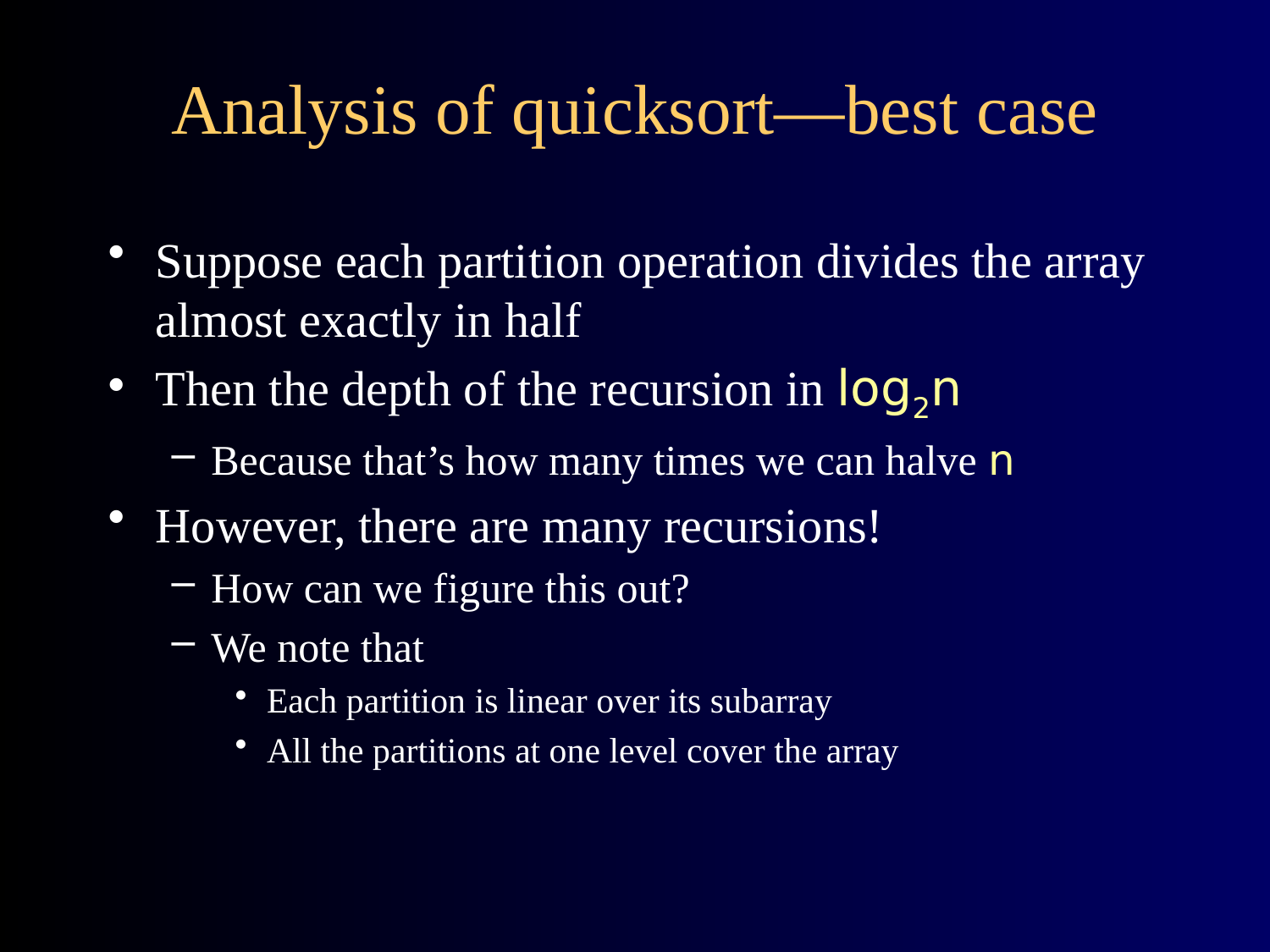

# Analysis of quicksort—best case
Suppose each partition operation divides the array almost exactly in half
Then the depth of the recursion in log2n
Because that’s how many times we can halve n
However, there are many recursions!
How can we figure this out?
We note that
Each partition is linear over its subarray
All the partitions at one level cover the array